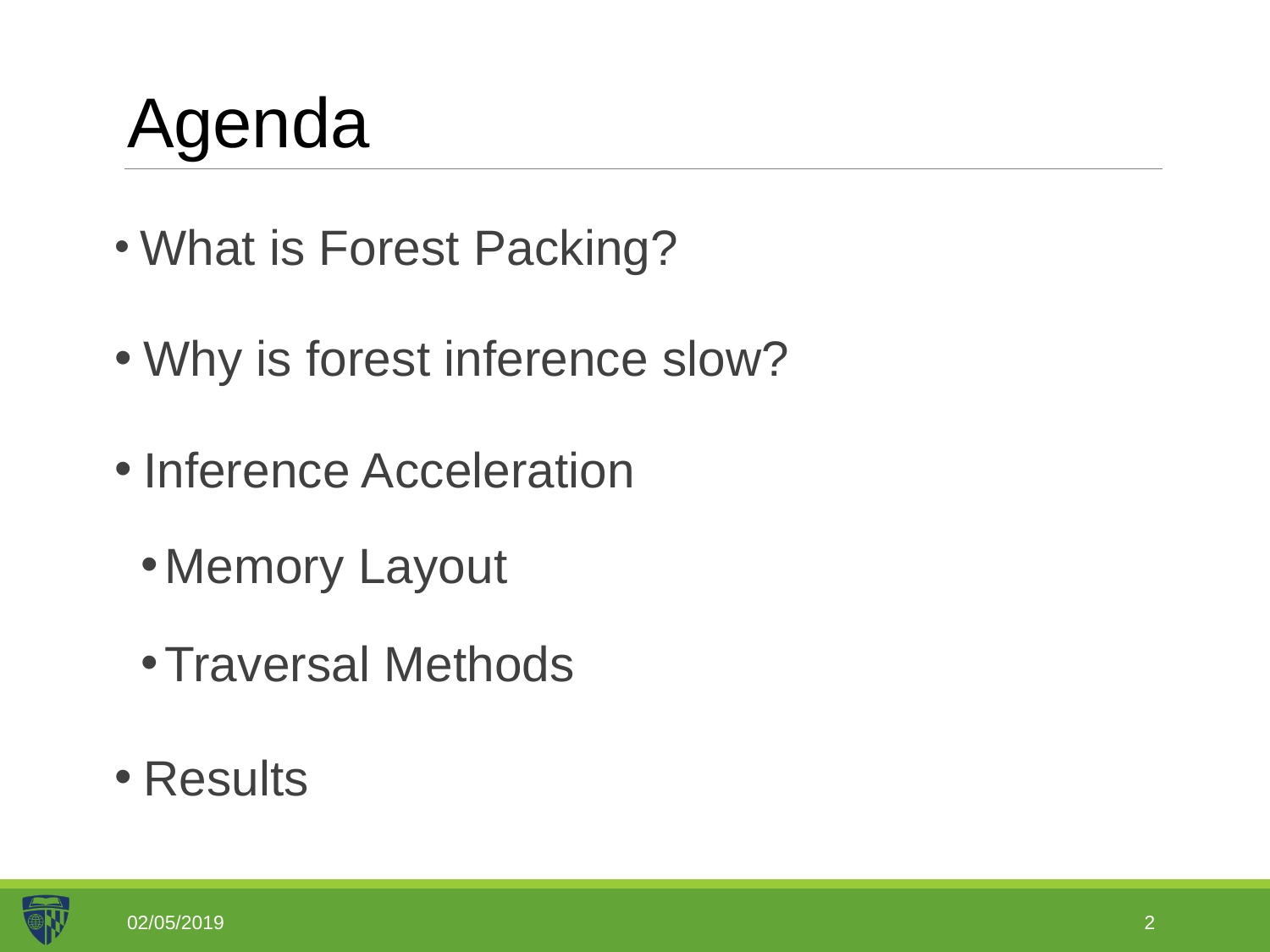

# Agenda
 What is Forest Packing?
 Why is forest inference slow?
 Inference Acceleration
Memory Layout
Traversal Methods
 Results
02/05/2019
2